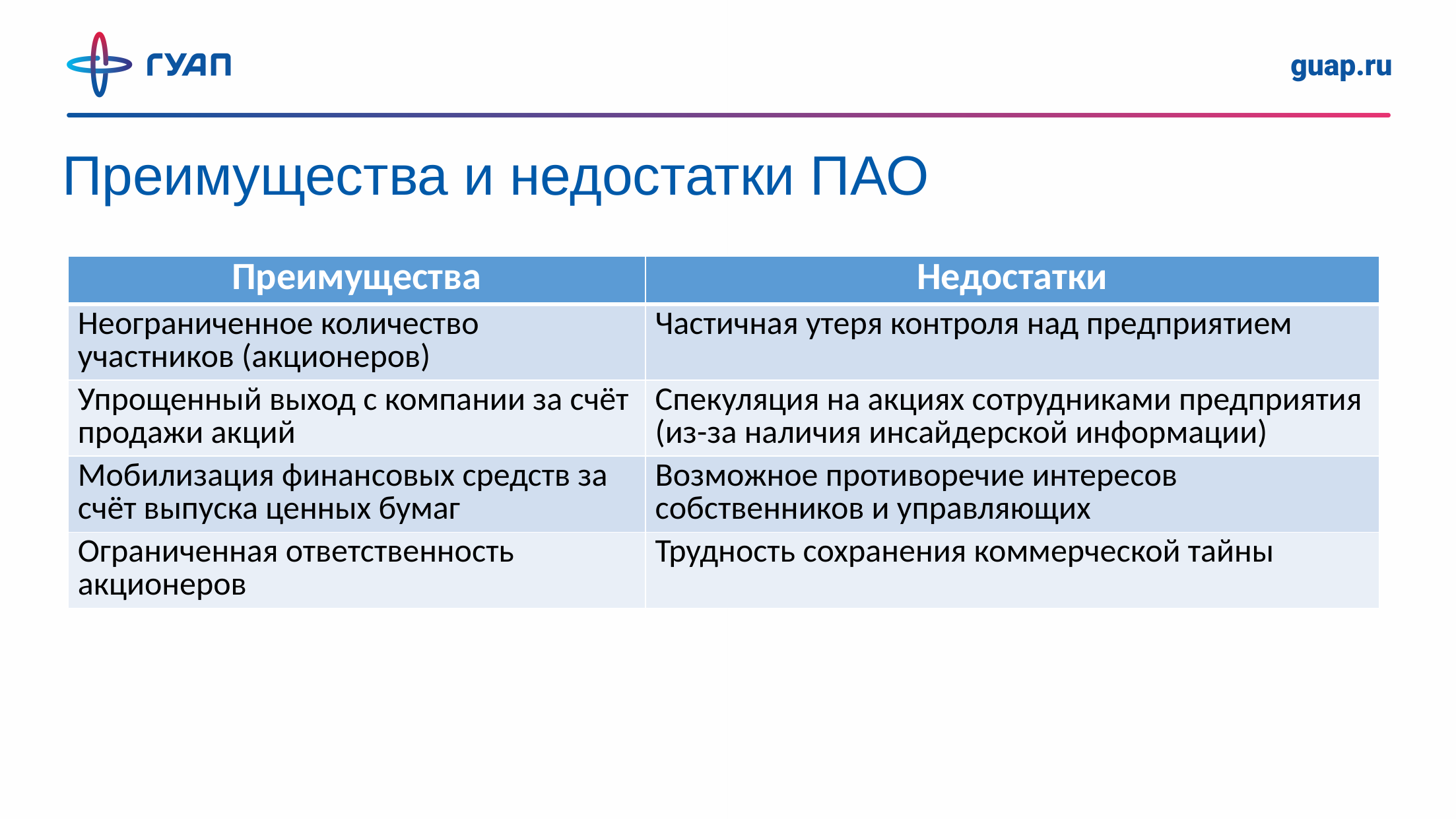

Преимущества и недостатки ПАО
| Преимущества | Недостатки |
| --- | --- |
| Неограниченное количество участников (акционеров) | Частичная утеря контроля над предприятием |
| Упрощенный выход с компании за счёт продажи акций | Спекуляция на акциях сотрудниками предприятия (из-за наличия инсайдерской информации) |
| Мобилизация финансовых средств за счёт выпуска ценных бумаг | Возможное противоречие интересов собственников и управляющих |
| Ограниченная ответственность акционеров | Трудность сохранения коммерческой тайны |